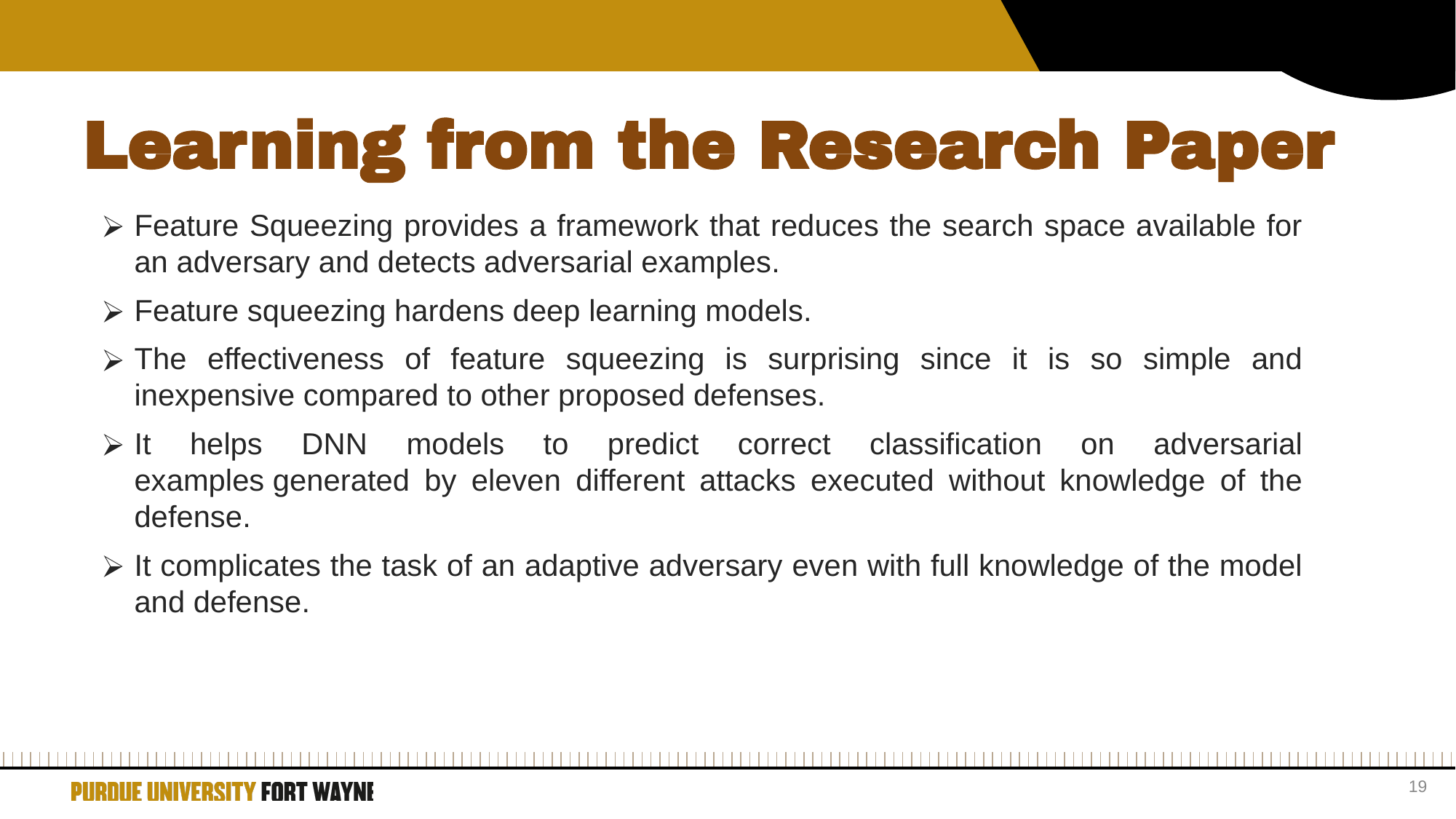

# Learning from the Research Paper
Feature Squeezing provides a framework that reduces the search space available for an adversary and detects adversarial examples.
Feature squeezing hardens deep learning models.
The effectiveness of feature squeezing is surprising since it is so simple and inexpensive compared to other proposed defenses.
It helps DNN models to predict correct classification on adversarial examples generated by eleven different attacks executed without knowledge of the defense.
It complicates the task of an adaptive adversary even with full knowledge of the model and defense.

19